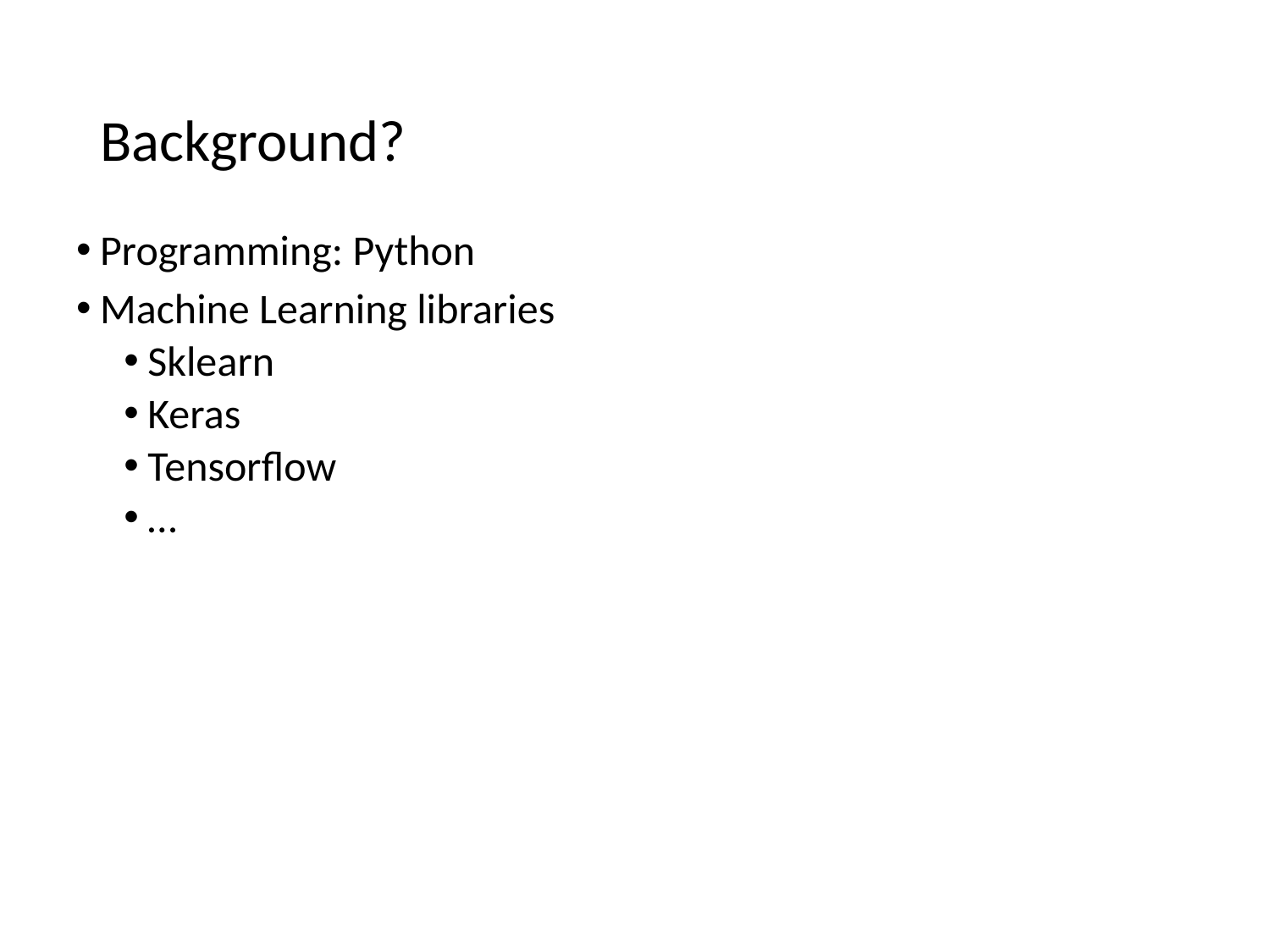

Network Control System Lab (NSCL)                                                             Artificial Intelligence
# Background?
Programming: Python
Machine Learning libraries
Sklearn
Keras
Tensorflow
…